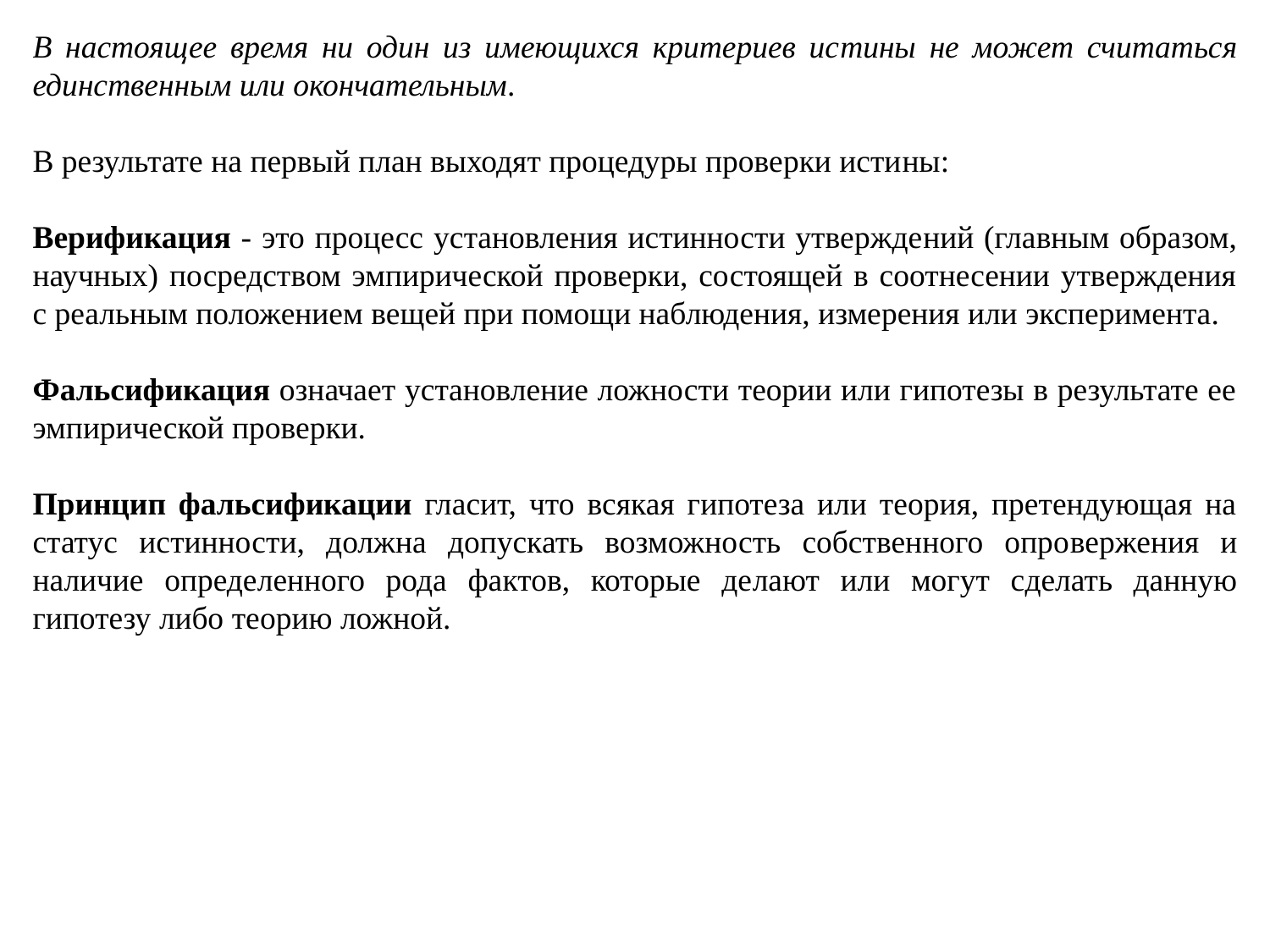

В настоящее время ни один из имеющихся критериев ис­тины не может считаться единственным или окончательным.

В результате на первый план выходят процедуры проверки исти­ны:

Ве­рификация - это процесс установления истинности утвержде­ний (главным образом, научных) посредством эмпирической проверки, состоящей в соотнесении утверждения с реальным положением вещей при помощи наблюдения, измерения или эксперимента.

Фальсификация означает установление ложности теории или гипотезы в результате ее эмпирической проверки.

Принцип фальсификации гласит, что всякая гипотеза или теория, претендующая на статус ис­тинности, должна допускать возможность собственного опро­вержения и наличие определенного рода фактов, которые де­лают или могут сделать данную гипотезу либо теорию ложной.